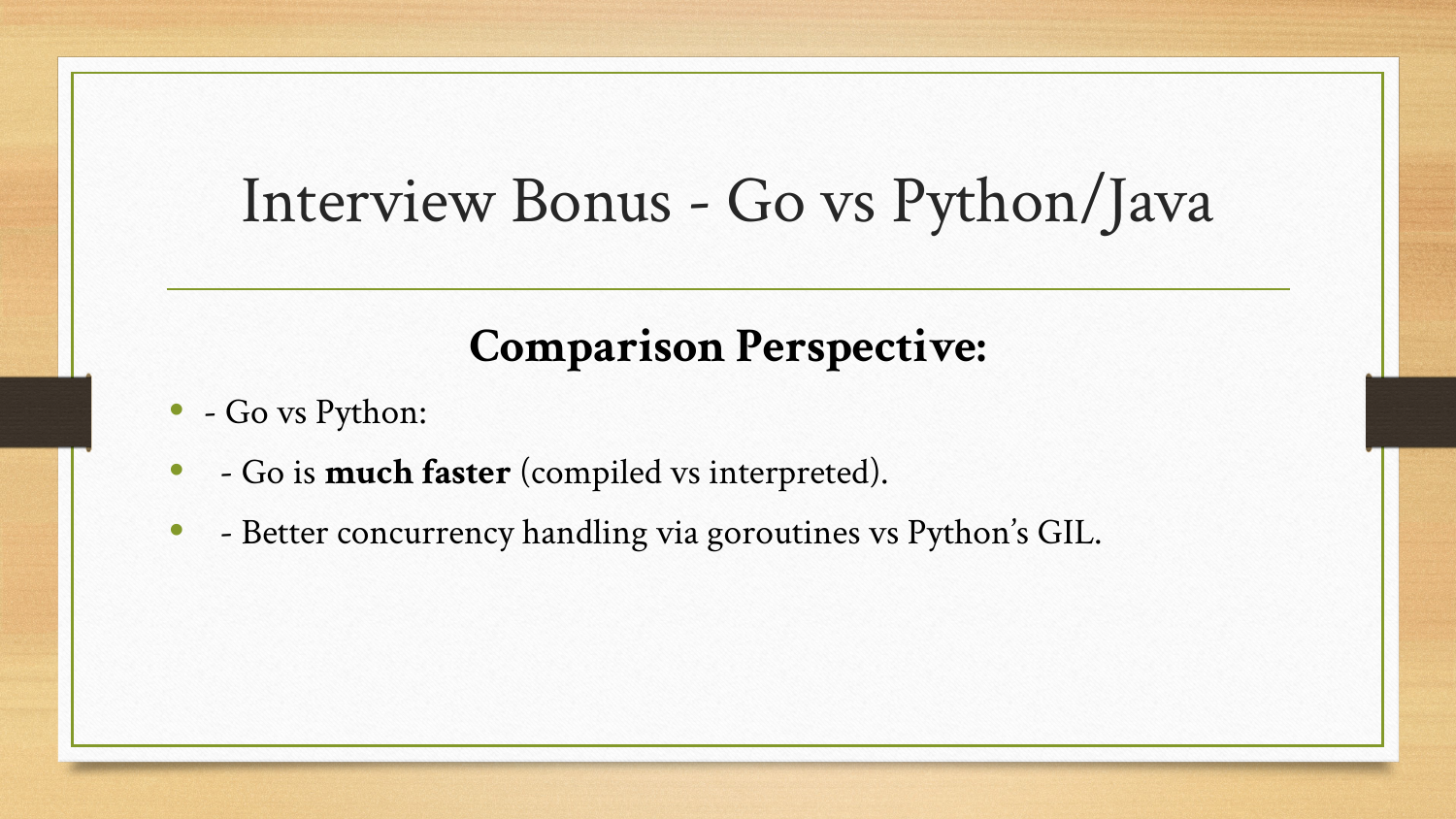

# Interview Bonus - Go vs Python/Java
Comparison Perspective:
- Go vs Python:
  - Go is much faster (compiled vs interpreted).
  - Better concurrency handling via goroutines vs Python’s GIL.